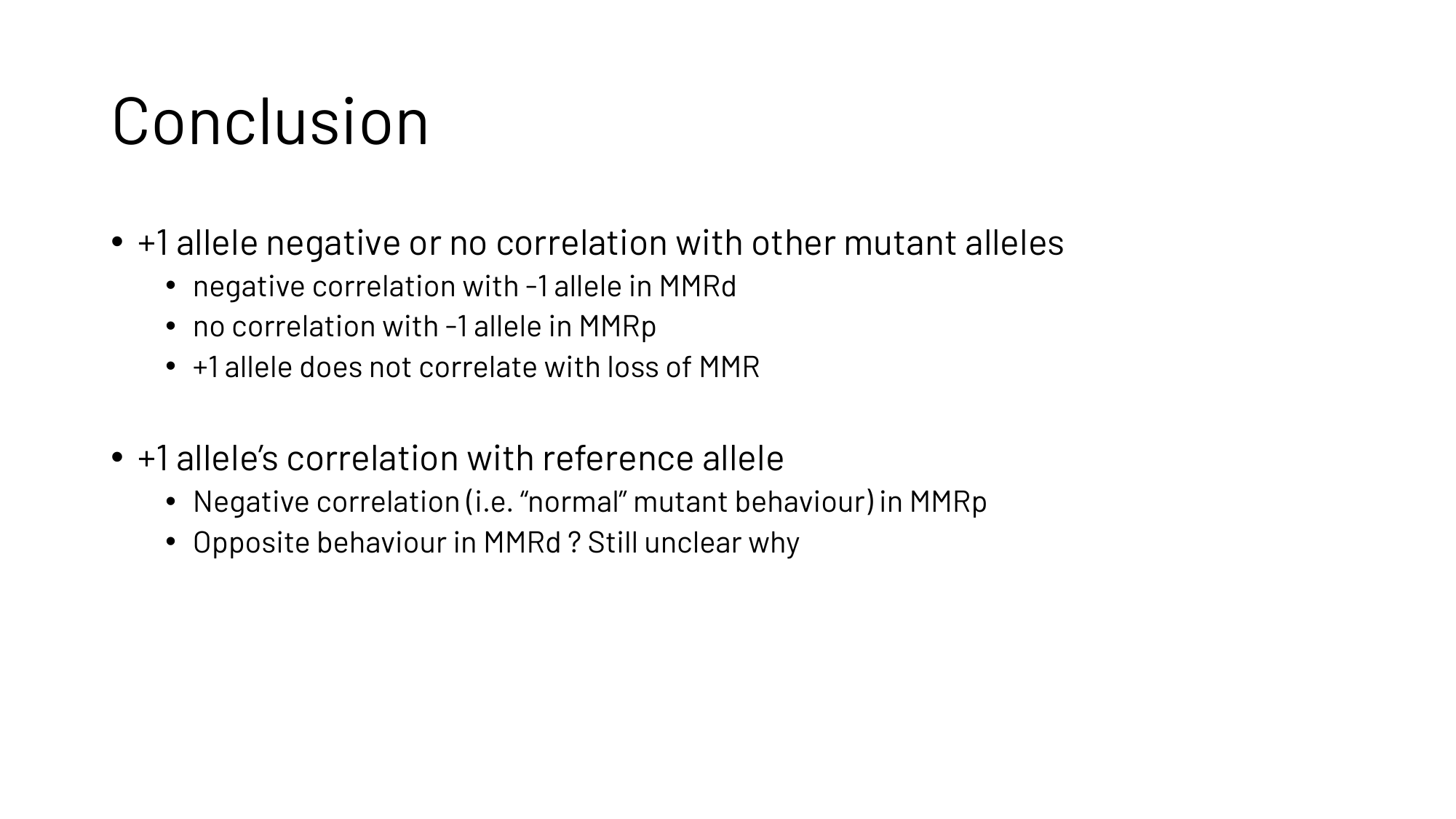

# Conclusion
+1 allele negative or no correlation with other mutant alleles
negative correlation with -1 allele in MMRd
no correlation with -1 allele in MMRp
+1 allele does not correlate with loss of MMR

+1 allele’s correlation with reference allele
Negative correlation (i.e. “normal” mutant behaviour) in MMRp
Opposite behaviour in MMRd ? Still unclear why